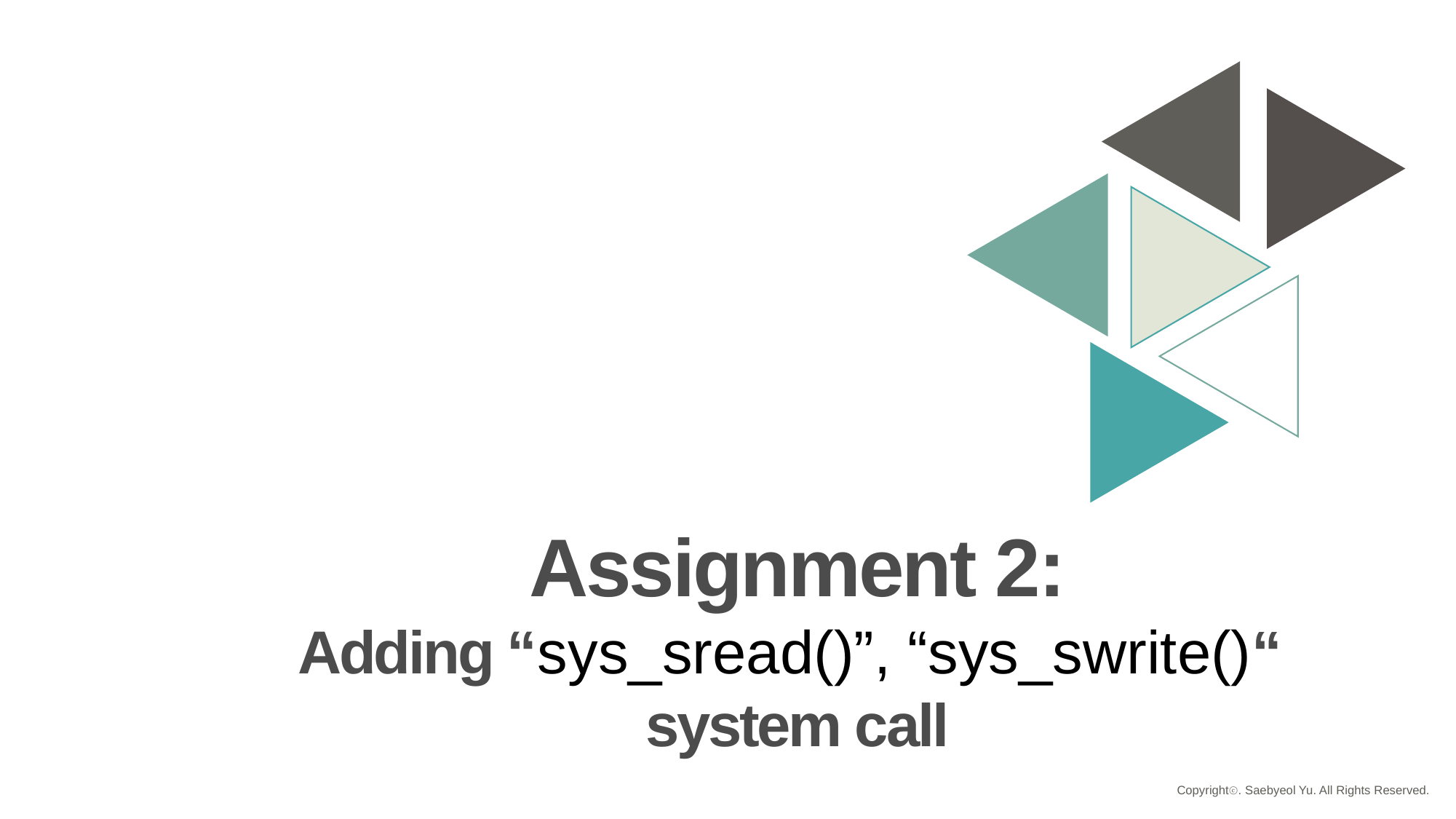

Assignment 2:
Adding “sys_sread()”, “sys_swrite()“
system call